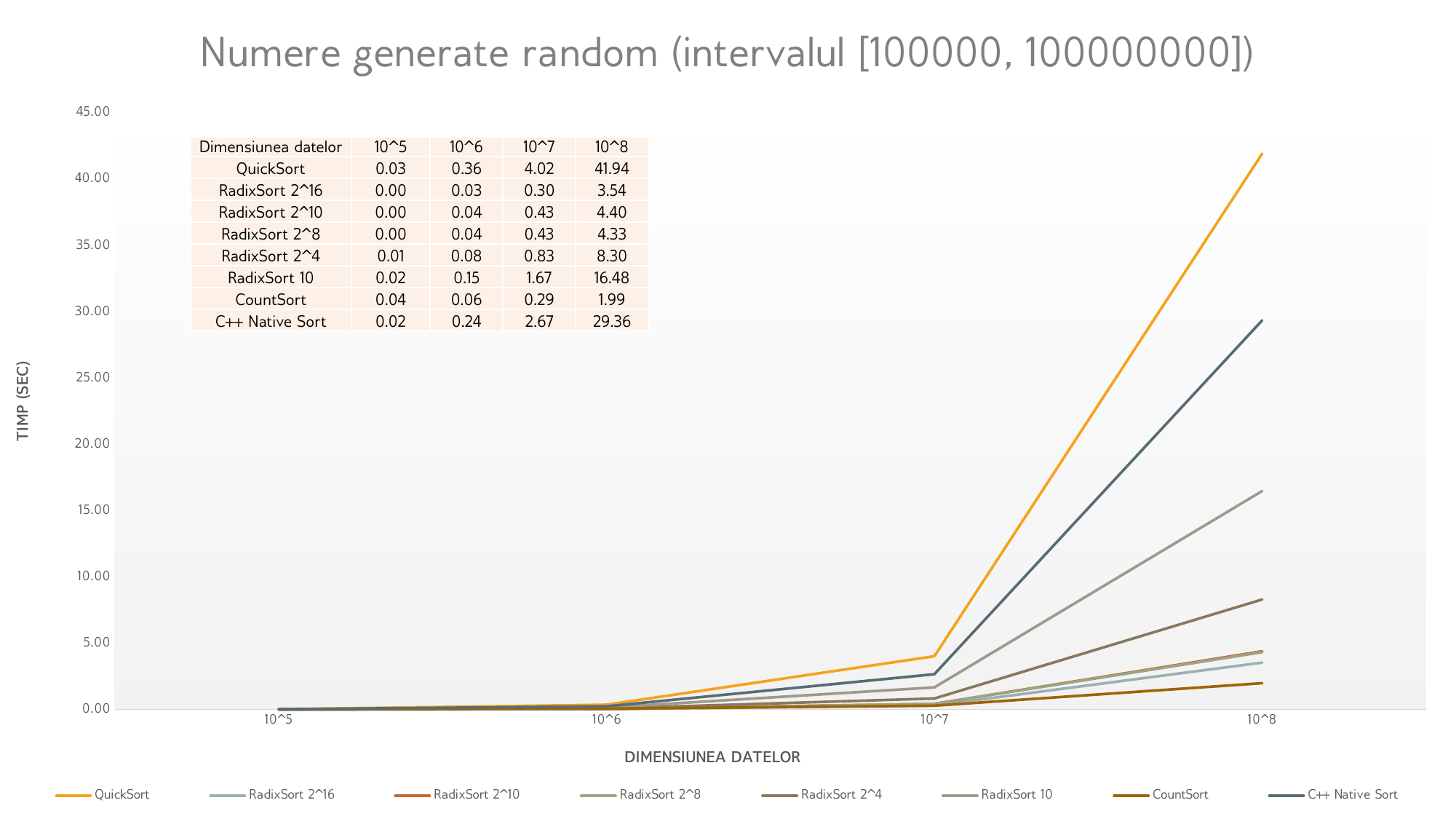

### Chart: Numere generate random (intervalul [100000, 100000000])

| Category | QuickSort | RadixSort 2^16 | RadixSort 2^10 | RadixSort 2^8 | RadixSort 2^4 | RadixSort 10 | CountSort | C++ Native Sort |
|---|---|---|---|---|---|---|---|---|
| 10^5 | 0.028963 | 0.002998 | 0.003998 | 0.00395 | 0.008 | 0.015031 | 0.039019 | 0.021999 |
| 10^6 | 0.364049 | 0.025952 | 0.043999 | 0.044001 | 0.081038 | 0.147932 | 0.064992 | 0.243999 |
| 10^7 | 4.02196 | 0.30301 | 0.429039 | 0.42905 | 0.834 | 1.67101 | 0.291999 | 2.66803 |
| 10^8 | 41.9351 | 3.54304 | 4.397 | 4.32596 | 8.302 | 16.4832 | 1.98802 | 29.359 |
| Dimensiunea datelor | 10^5 | 10^6 | 10^7 | 10^8 |
| --- | --- | --- | --- | --- |
| QuickSort | 0.03 | 0.36 | 4.02 | 41.94 |
| RadixSort 2^16 | 0.00 | 0.03 | 0.30 | 3.54 |
| RadixSort 2^10 | 0.00 | 0.04 | 0.43 | 4.40 |
| RadixSort 2^8 | 0.00 | 0.04 | 0.43 | 4.33 |
| RadixSort 2^4 | 0.01 | 0.08 | 0.83 | 8.30 |
| RadixSort 10 | 0.02 | 0.15 | 1.67 | 16.48 |
| CountSort | 0.04 | 0.06 | 0.29 | 1.99 |
| C++ Native Sort | 0.02 | 0.24 | 2.67 | 29.36 |